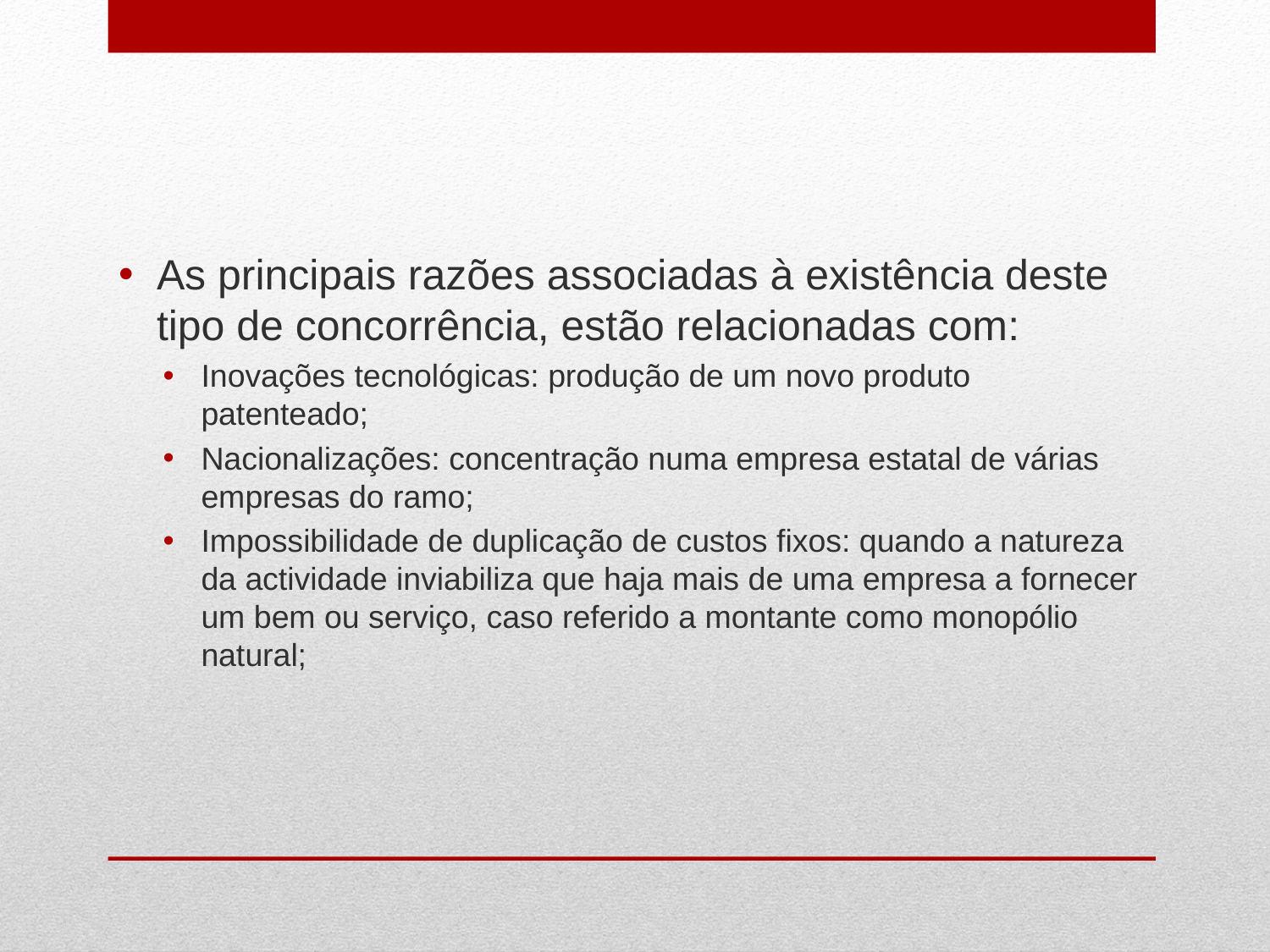

As principais razões associadas à existência deste tipo de concorrência, estão relacionadas com:
Inovações tecnológicas: produção de um novo produto patenteado;
Nacionalizações: concentração numa empresa estatal de várias empresas do ramo;
Impossibilidade de duplicação de custos fixos: quando a natureza da actividade inviabiliza que haja mais de uma empresa a fornecer um bem ou serviço, caso referido a montante como monopólio natural;